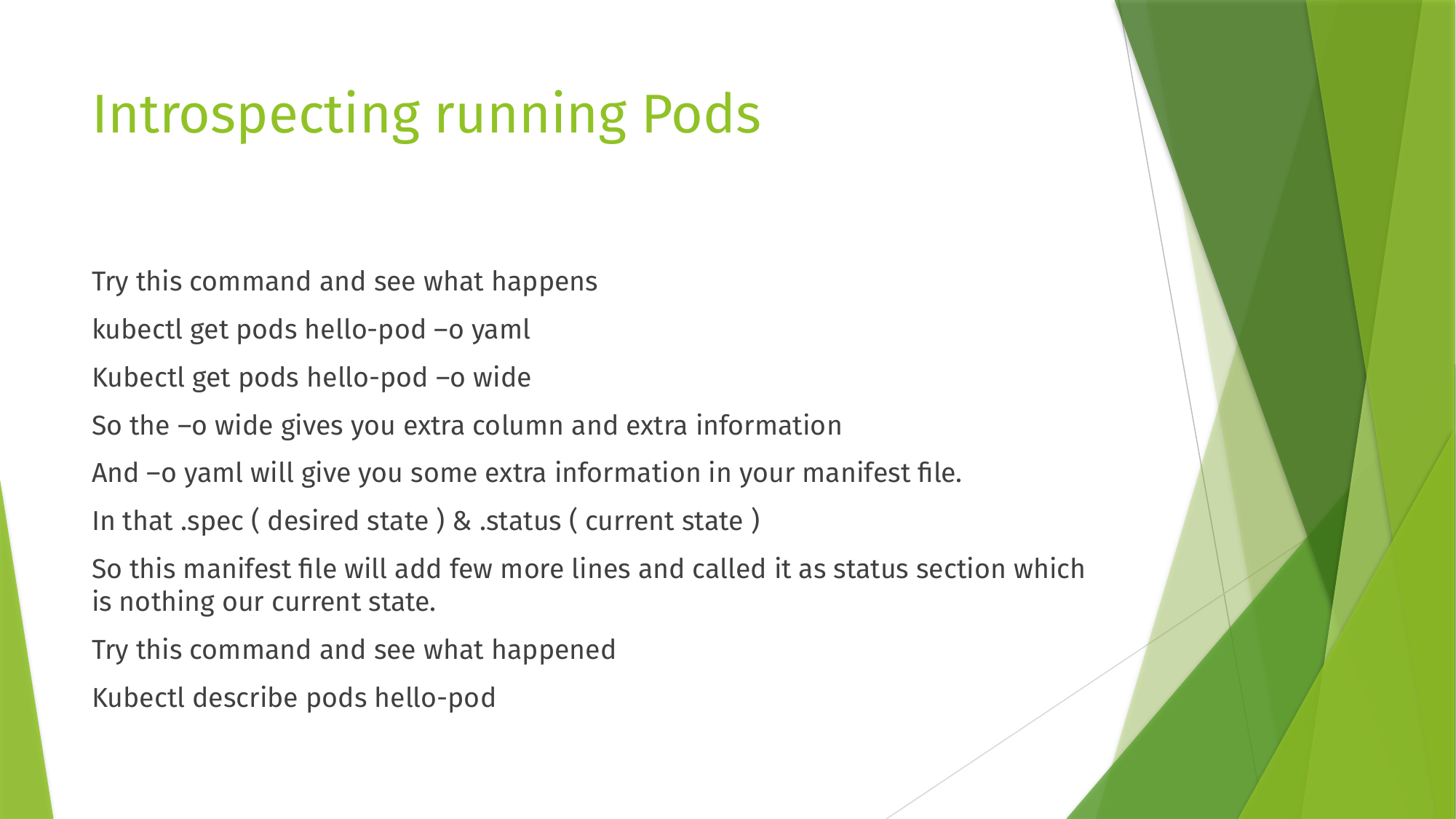

# Introspecting running Pods
Try this command and see what happens
kubectl get pods hello-pod –o yaml
Kubectl get pods hello-pod –o wide
So the –o wide gives you extra column and extra information
And –o yaml will give you some extra information in your manifest file.
In that .spec ( desired state ) & .status ( current state )
So this manifest file will add few more lines and called it as status section which is nothing our current state.
Try this command and see what happened
Kubectl describe pods hello-pod